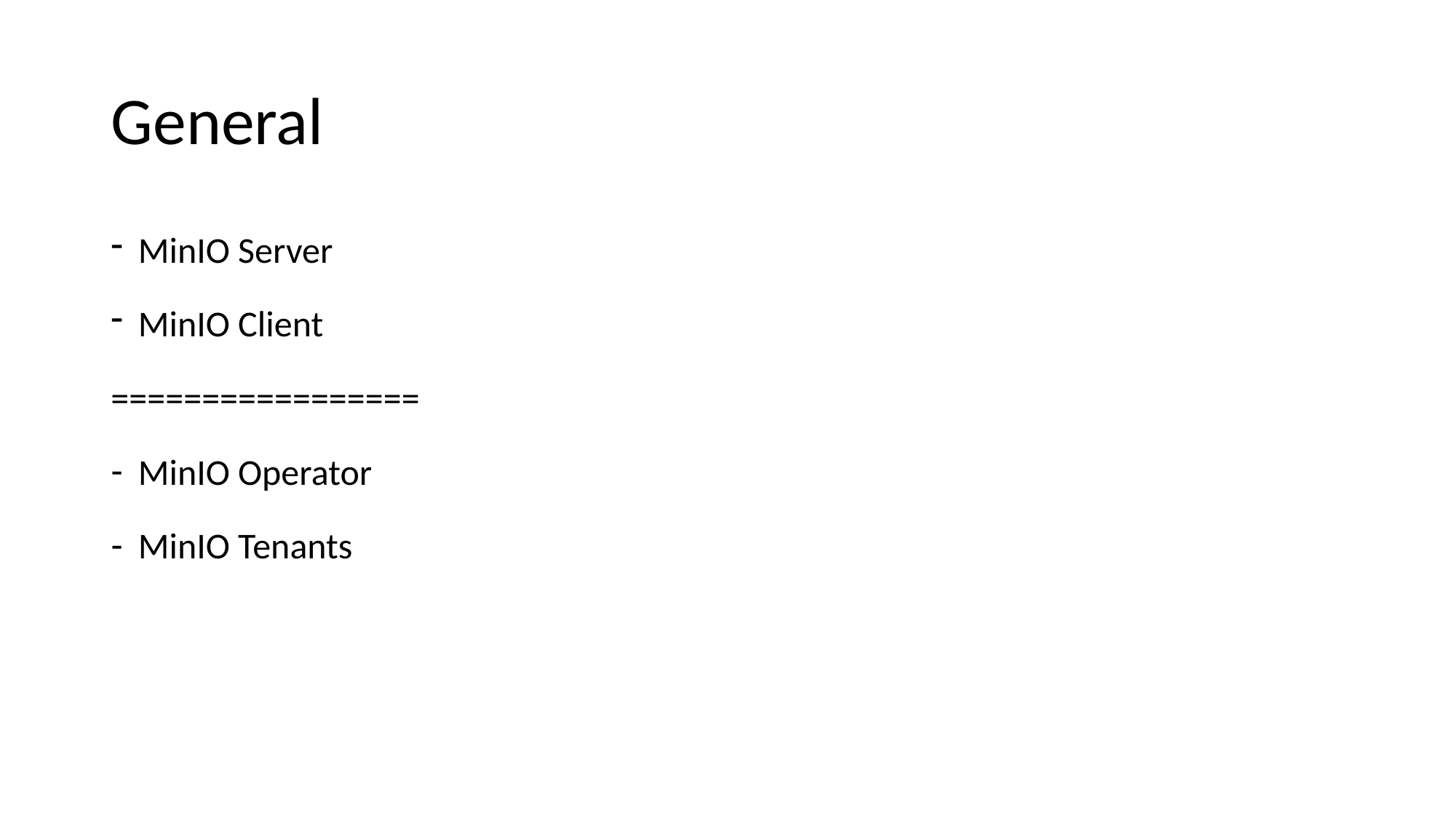

# General
MinIO Server
MinIO Client
=================
MinIO Operator
MinIO Tenants